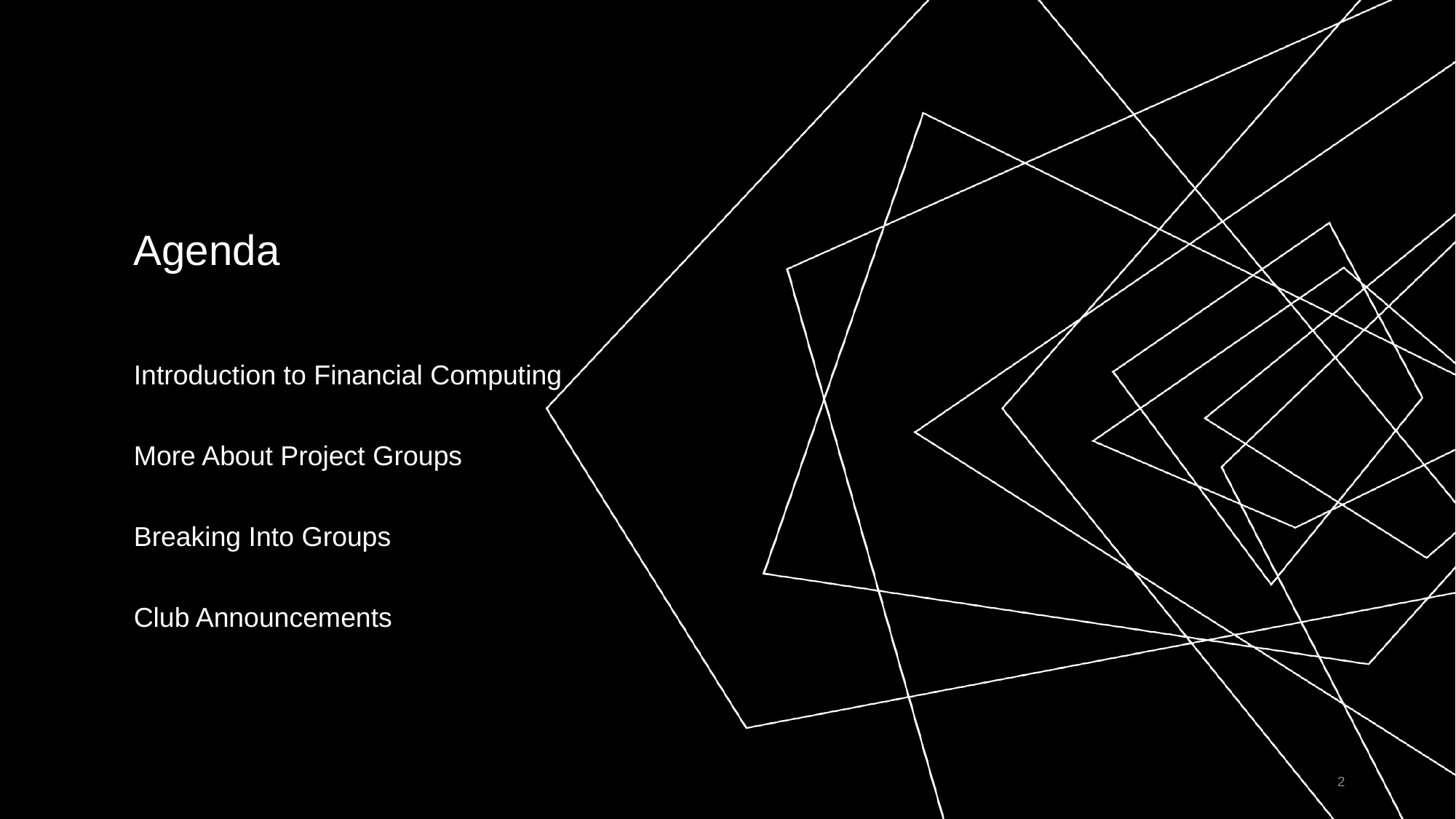

# Agenda
Introduction to Financial Computing
More About Project Groups
Breaking Into Groups
Club Announcements
2